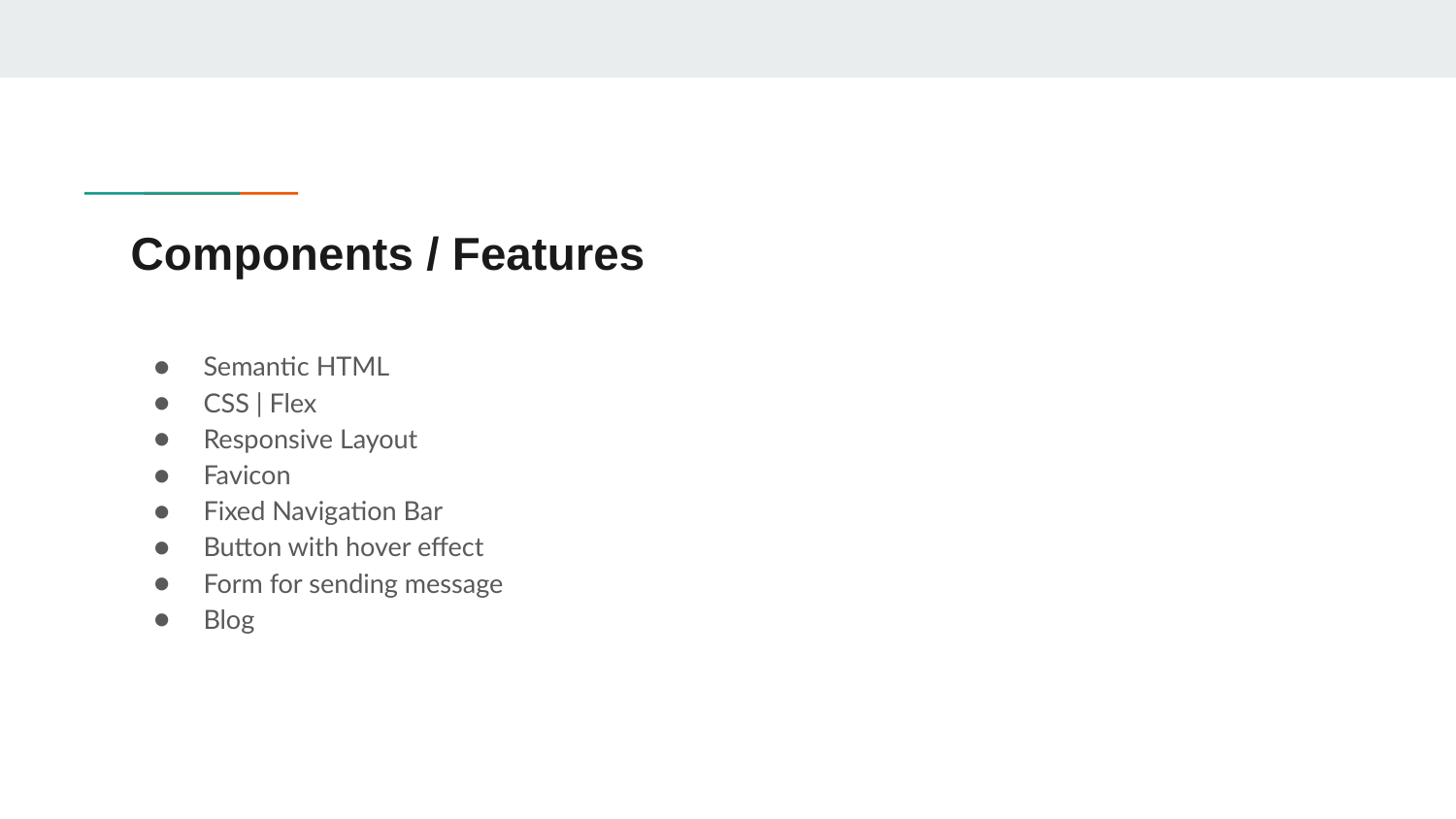

# Components / Features
Semantic HTML
CSS | Flex
Responsive Layout
Favicon
Fixed Navigation Bar
Button with hover effect
Form for sending message
Blog